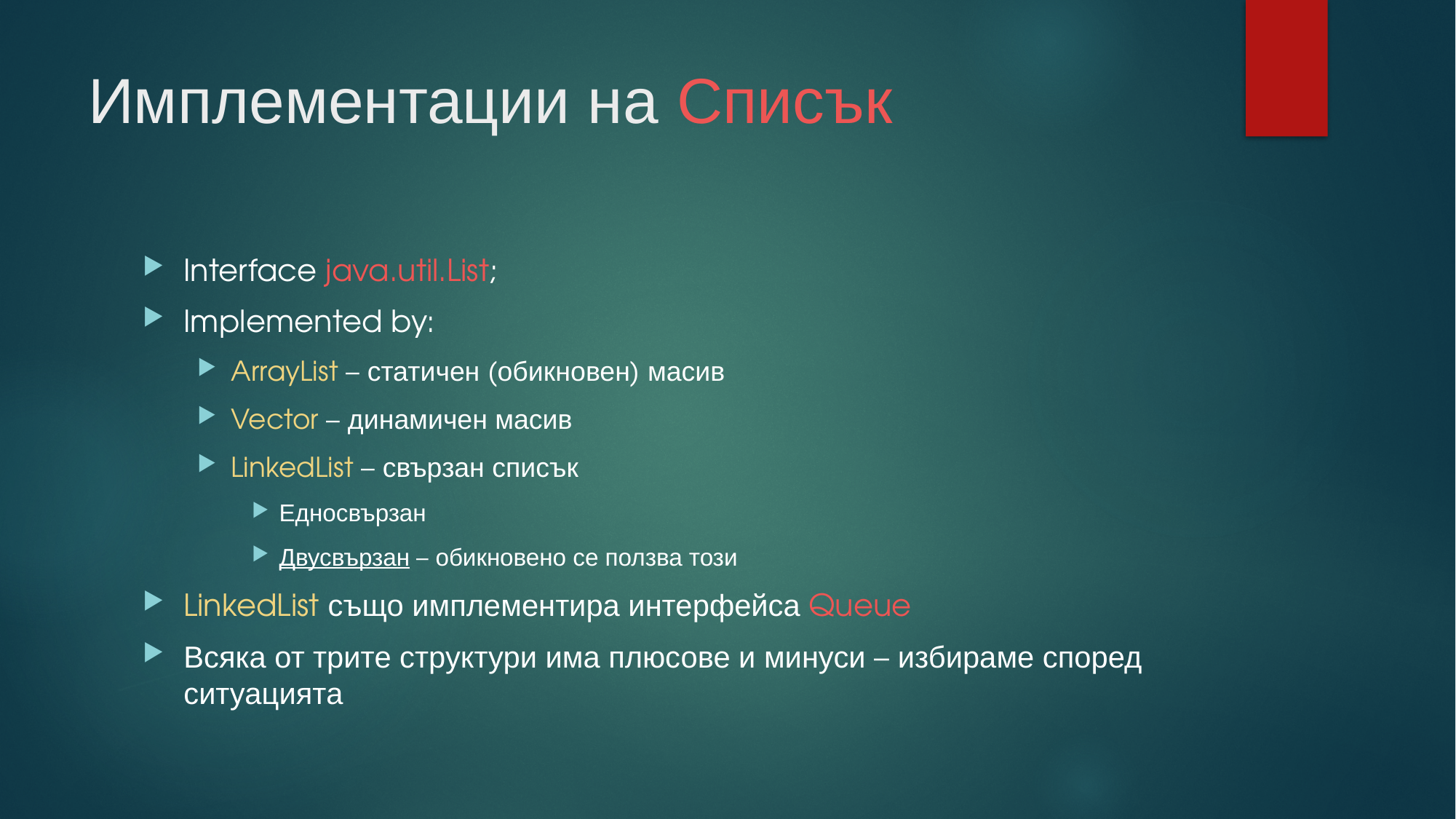

# Имплементации на Списък
Interface java.util.List;
Implemented by:
ArrayList – статичен (обикновен) масив
Vector – динамичен масив
LinkedList – свързан списък
Едносвързан
Двусвързан – обикновено се ползва този
LinkedList също имплементира интерфейса Queue
Всяка от трите структури има плюсове и минуси – избираме според ситуацията